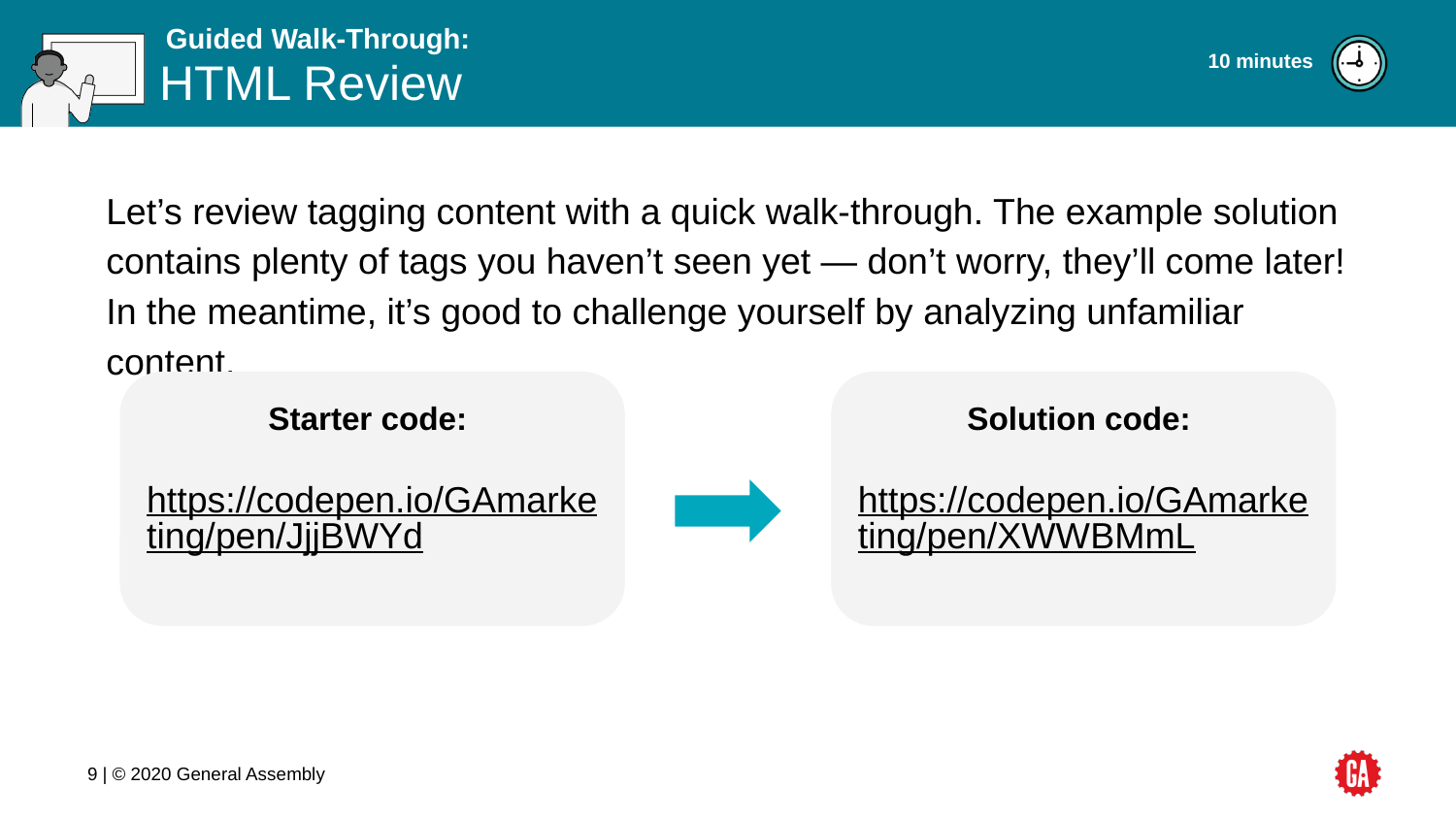

10 minutes
# HTML Review
Let’s review tagging content with a quick walk-through. The example solution contains plenty of tags you haven’t seen yet — don’t worry, they’ll come later! In the meantime, it’s good to challenge yourself by analyzing unfamiliar content.
Starter code:
https://codepen.io/GAmarketing/pen/JjjBWYd
Solution code:
https://codepen.io/GAmarketing/pen/XWWBMmL

9 | © 2020 General Assembly

9